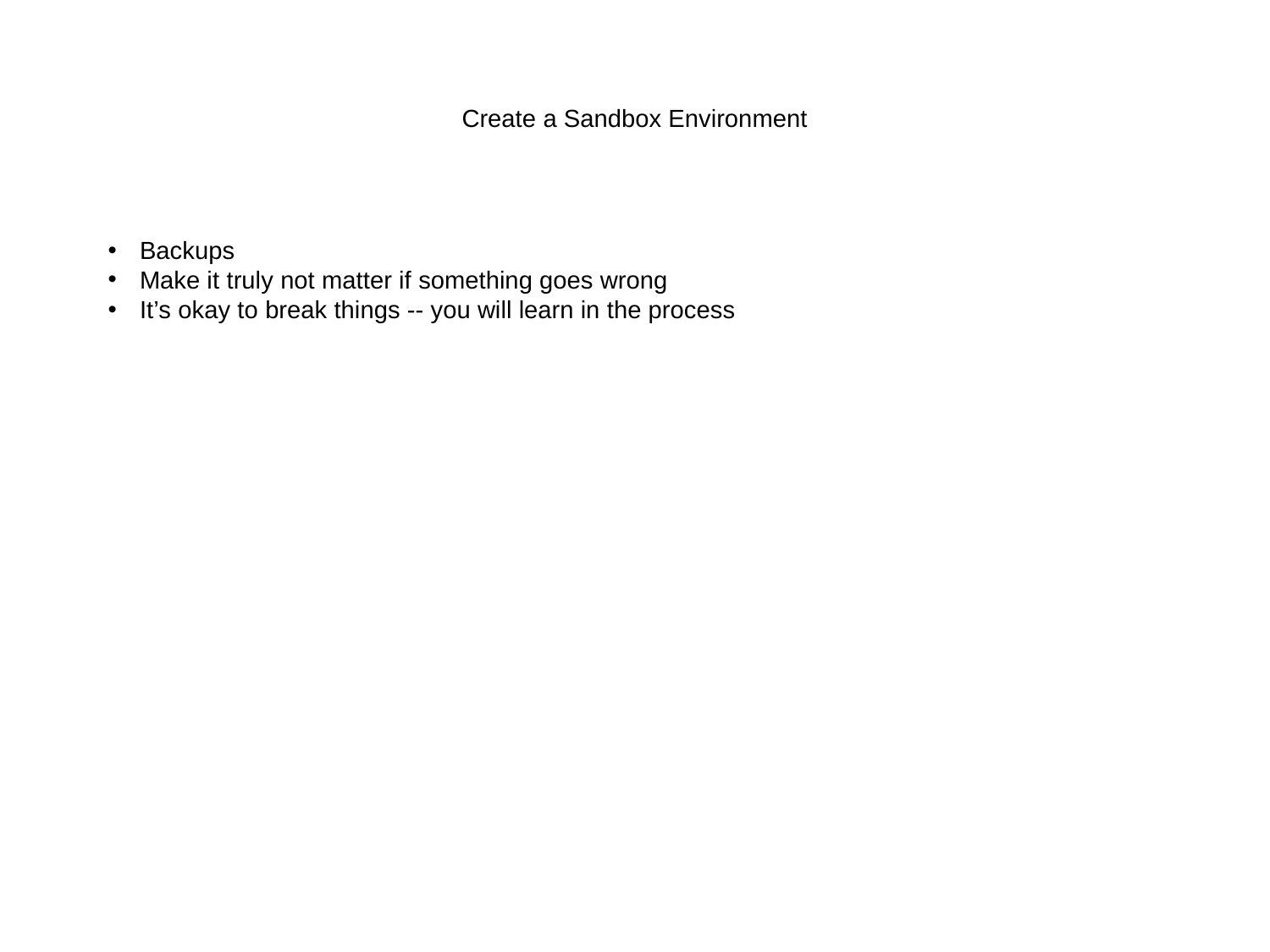

# Create a Sandbox Environment
Backups
Make it truly not matter if something goes wrong
It’s okay to break things -- you will learn in the process